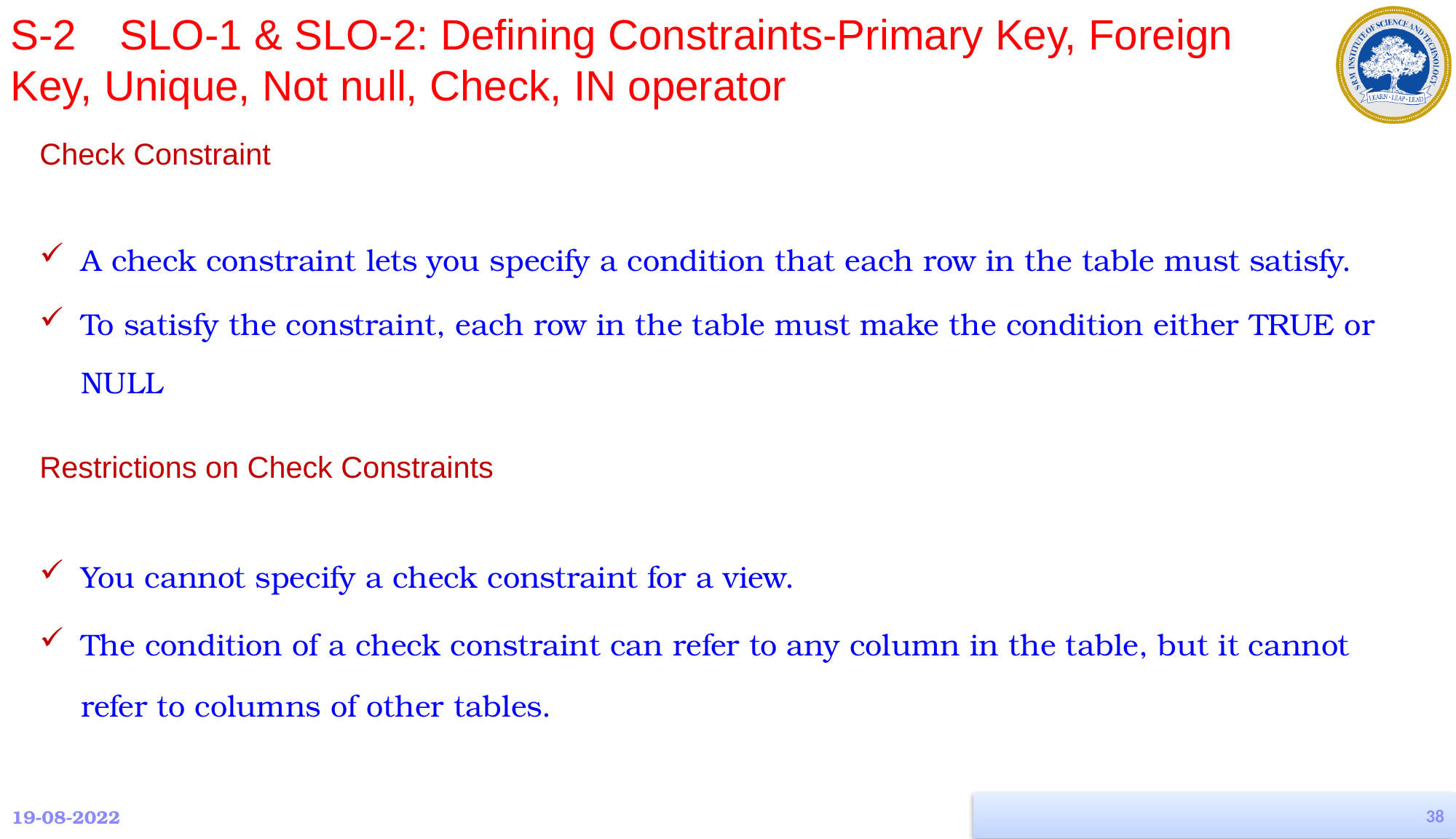

S-2 	SLO-1 & SLO-2: Defining Constraints-Primary Key, Foreign Key, Unique, Not null, Check, IN operator
Check Constraint

A check constraint lets you specify a condition that each row in the table must satisfy.
To satisfy the constraint, each row in the table must make the condition either TRUE or NULL

Restrictions on Check Constraints

You cannot specify a check constraint for a view.
The condition of a check constraint can refer to any column in the table, but it cannot refer to columns of other tables.

38
19-08-2022